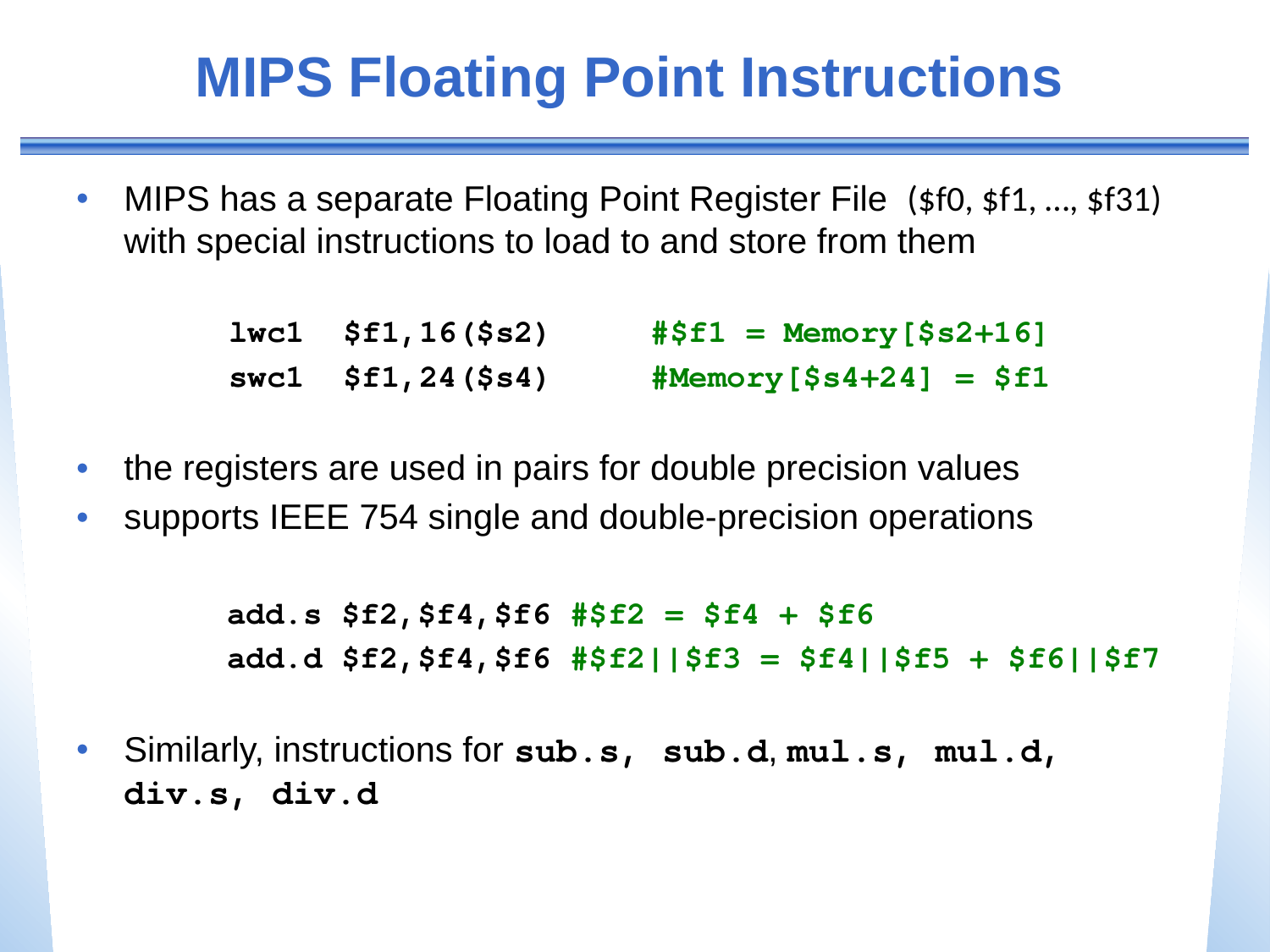

# MIPS Floating Point Instructions
MIPS has a separate Floating Point Register File  ($f0, $f1, …, $f31) with special instructions to load to and store from them

        lwc1  $f1,16($s2)	 #$f1 = Memory[$s2+16]
        swc1  $f1,24($s4)	 #Memory[$s4+24] = $f1

the registers are used in pairs for double precision values
supports IEEE 754 single and double-precision operations

add.s $f2,$f4,$f6 #$f2 = $f4 + $f6
add.d $f2,$f4,$f6 #$f2||$f3 = $f4||$f5 + $f6||$f7

Similarly, instructions for sub.s, sub.d, mul.s, mul.d, div.s, div.d